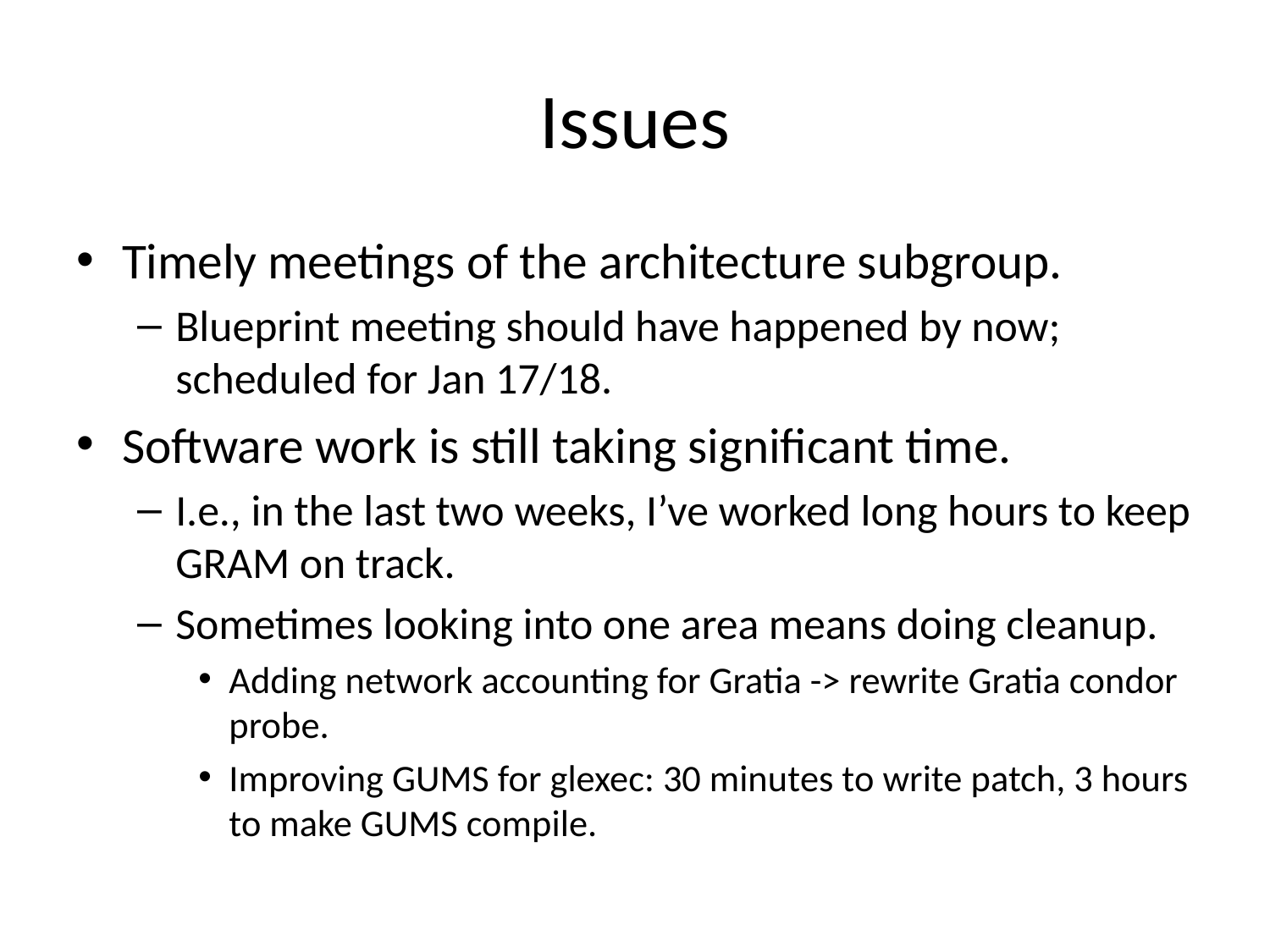

# Issues
Timely meetings of the architecture subgroup.
Blueprint meeting should have happened by now; scheduled for Jan 17/18.
Software work is still taking significant time.
I.e., in the last two weeks, I’ve worked long hours to keep GRAM on track.
Sometimes looking into one area means doing cleanup.
Adding network accounting for Gratia -> rewrite Gratia condor probe.
Improving GUMS for glexec: 30 minutes to write patch, 3 hours to make GUMS compile.